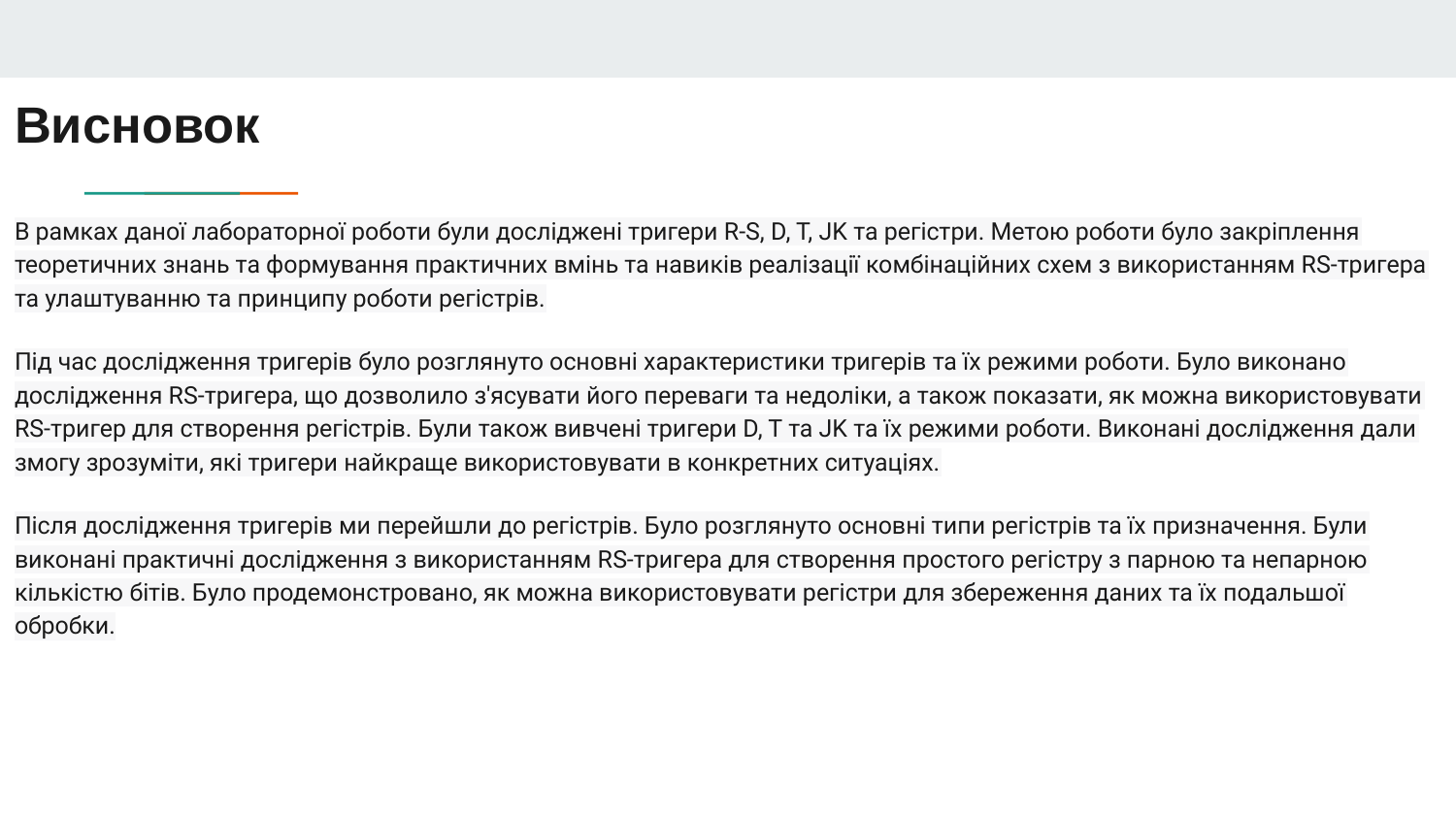

# Висновок
В рамках даної лабораторної роботи були досліджені тригери R-S, D, T, JK та регістри. Метою роботи було закріплення теоретичних знань та формування практичних вмінь та навиків реалізації комбінаційних схем з використанням RS-тригера та улаштуванню та принципу роботи регістрів.
Під час дослідження тригерів було розглянуто основні характеристики тригерів та їх режими роботи. Було виконано дослідження RS-тригера, що дозволило з'ясувати його переваги та недоліки, а також показати, як можна використовувати RS-тригер для створення регістрів. Були також вивчені тригери D, T та JK та їх режими роботи. Виконані дослідження дали змогу зрозуміти, які тригери найкраще використовувати в конкретних ситуаціях.
Після дослідження тригерів ми перейшли до регістрів. Було розглянуто основні типи регістрів та їх призначення. Були виконані практичні дослідження з використанням RS-тригера для створення простого регістру з парною та непарною кількістю бітів. Було продемонстровано, як можна використовувати регістри для збереження даних та їх подальшої обробки.